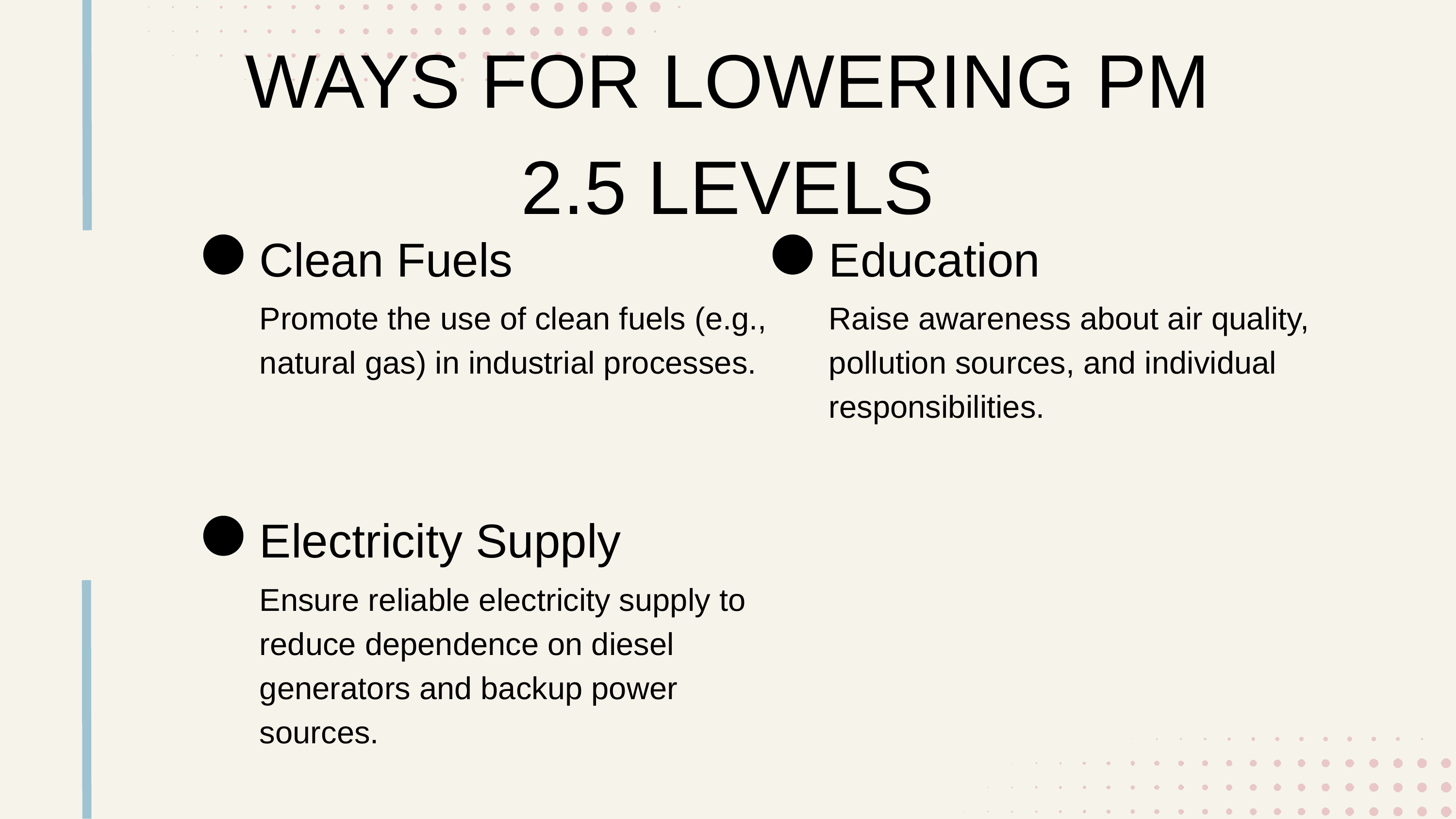

WAYS FOR LOWERING PM 2.5 LEVELS
Clean Fuels
Education

Promote the use of clean fuels (e.g., natural gas) in industrial processes.

Raise awareness about air quality, pollution sources, and individual responsibilities.

Electricity Supply

Ensure reliable electricity supply to reduce dependence on diesel generators and backup power sources.